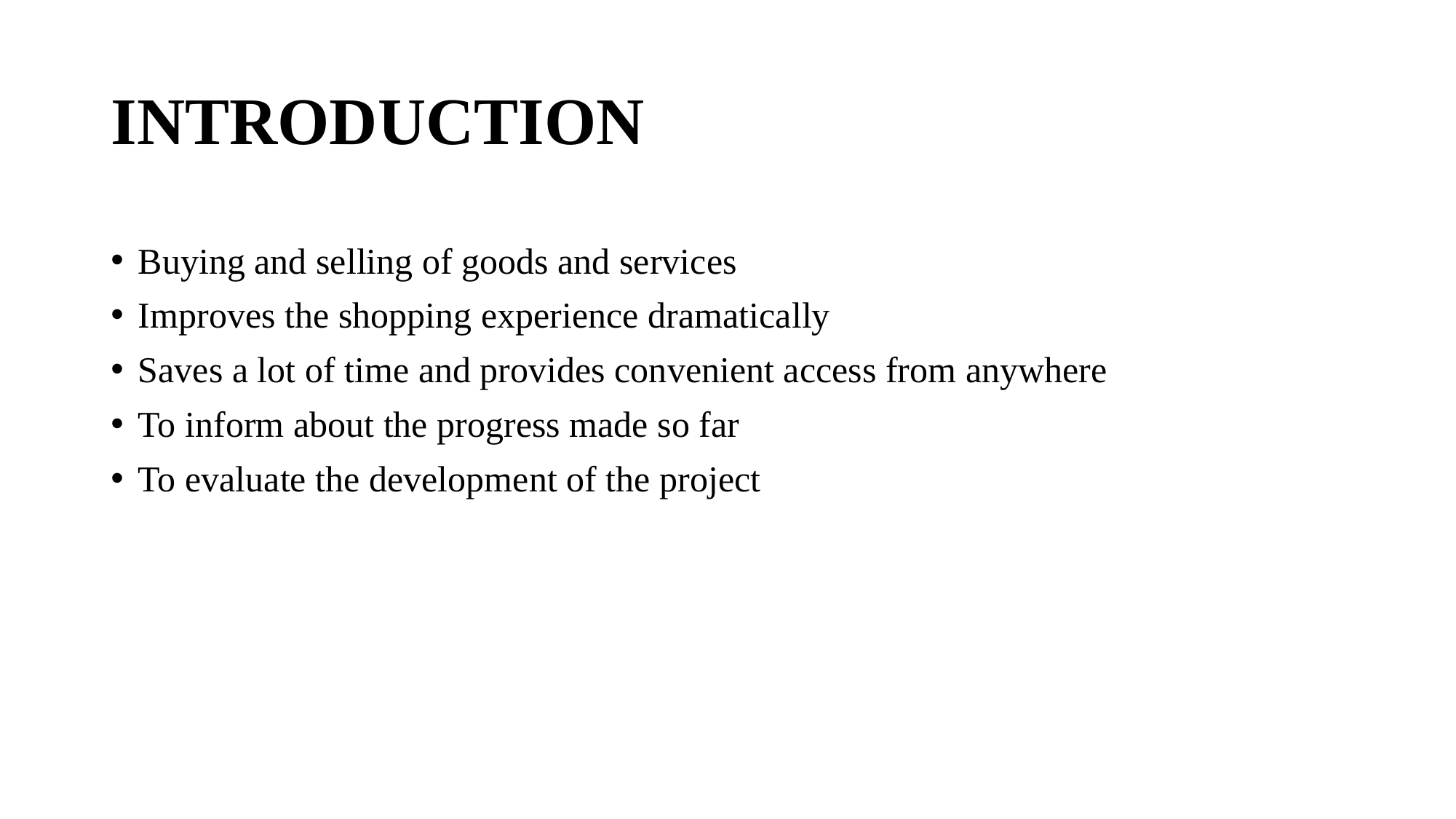

# INTRODUCTION
Buying and selling of goods and services
Improves the shopping experience dramatically
Saves a lot of time and provides convenient access from anywhere
To inform about the progress made so far
To evaluate the development of the project